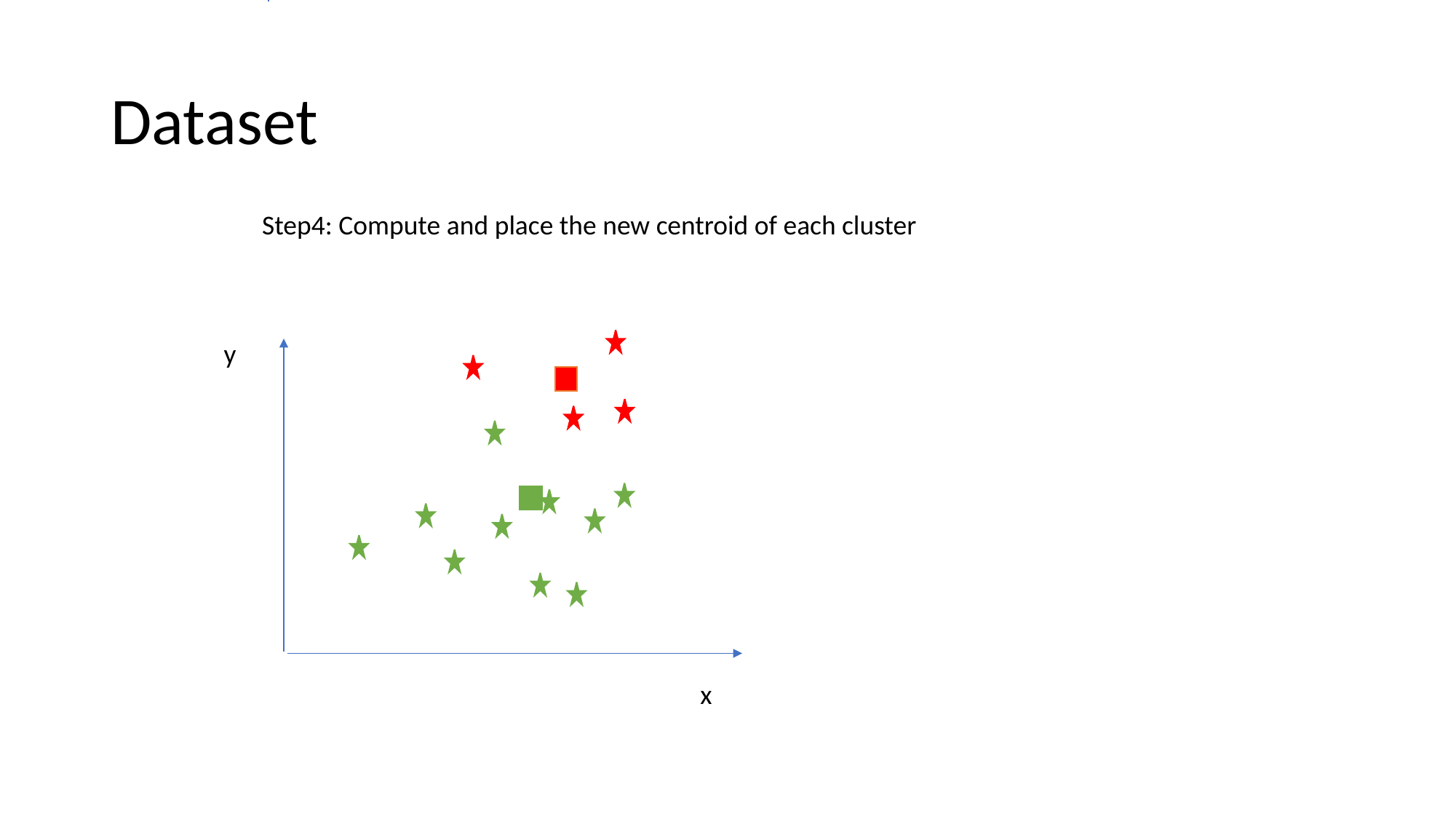

# Dataset
Step4: Compute and place the new centroid of each cluster

y

x